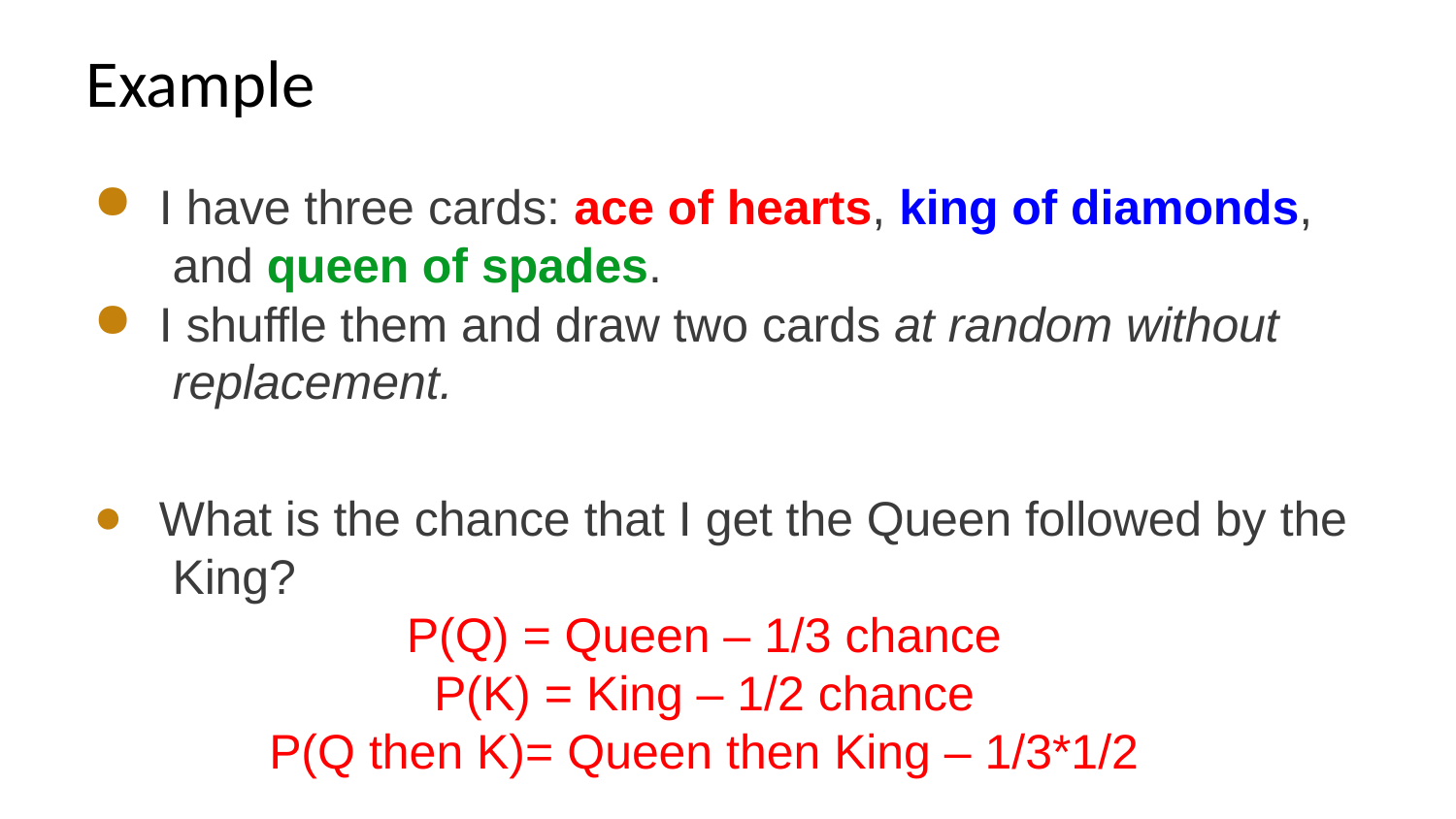

# Example
I have three cards: ace of hearts, king of diamonds,  and queen of spades.
I shuffle them and draw two cards at random without  replacement.

What is the chance that I get the Queen followed by the  King?
P(Q) = Queen – 1/3 chance
P(K) = King – 1/2 chance
P(Q then K)= Queen then King – 1/3*1/2